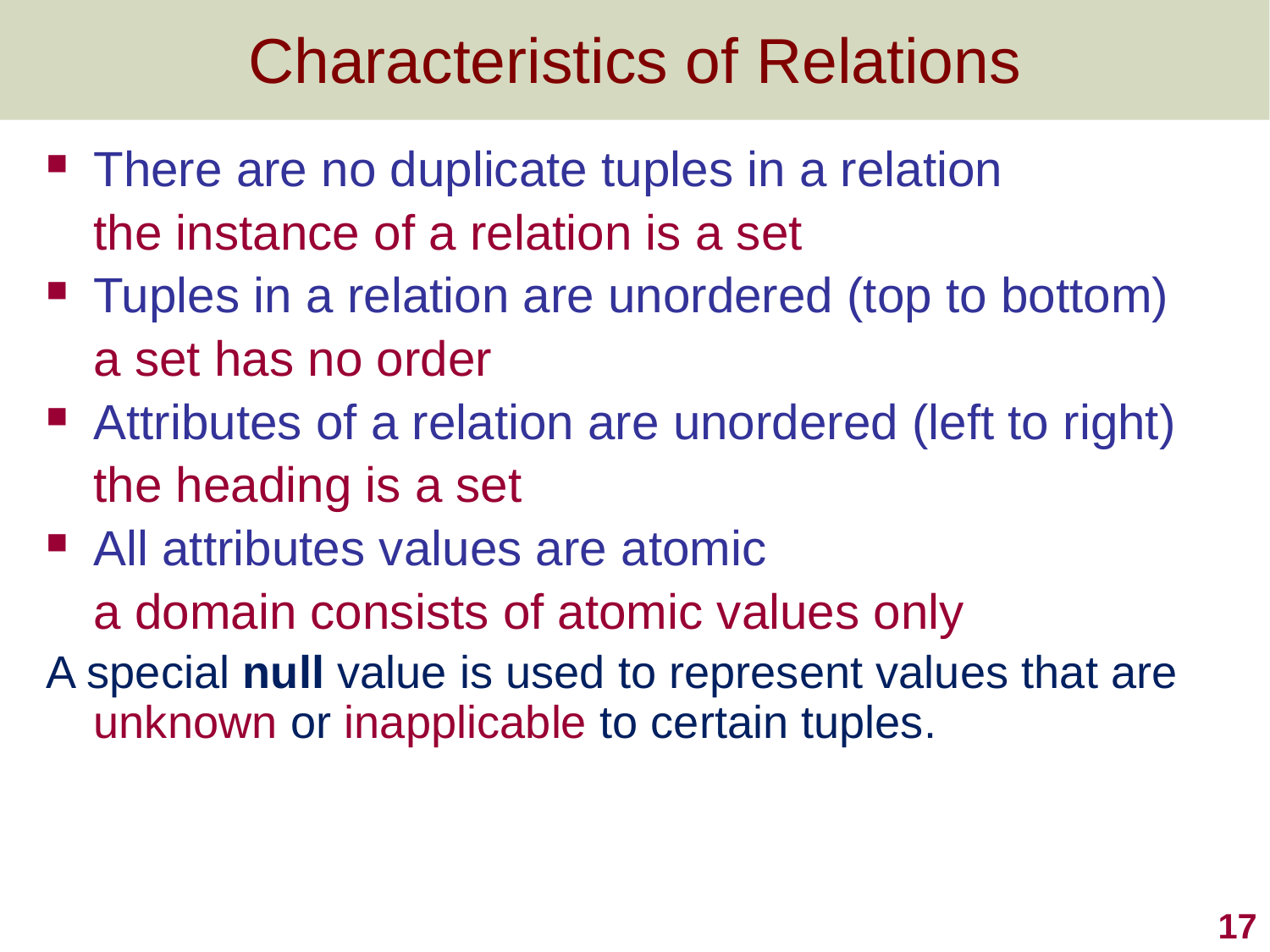

# Characteristics of Relations
There are no duplicate tuples in a relation
	the instance of a relation is a set
Tuples in a relation are unordered (top to bottom)
	a set has no order
Attributes of a relation are unordered (left to right)
	the heading is a set
All attributes values are atomic
	a domain consists of atomic values only
A special null value is used to represent values that are unknown or inapplicable to certain tuples.

17